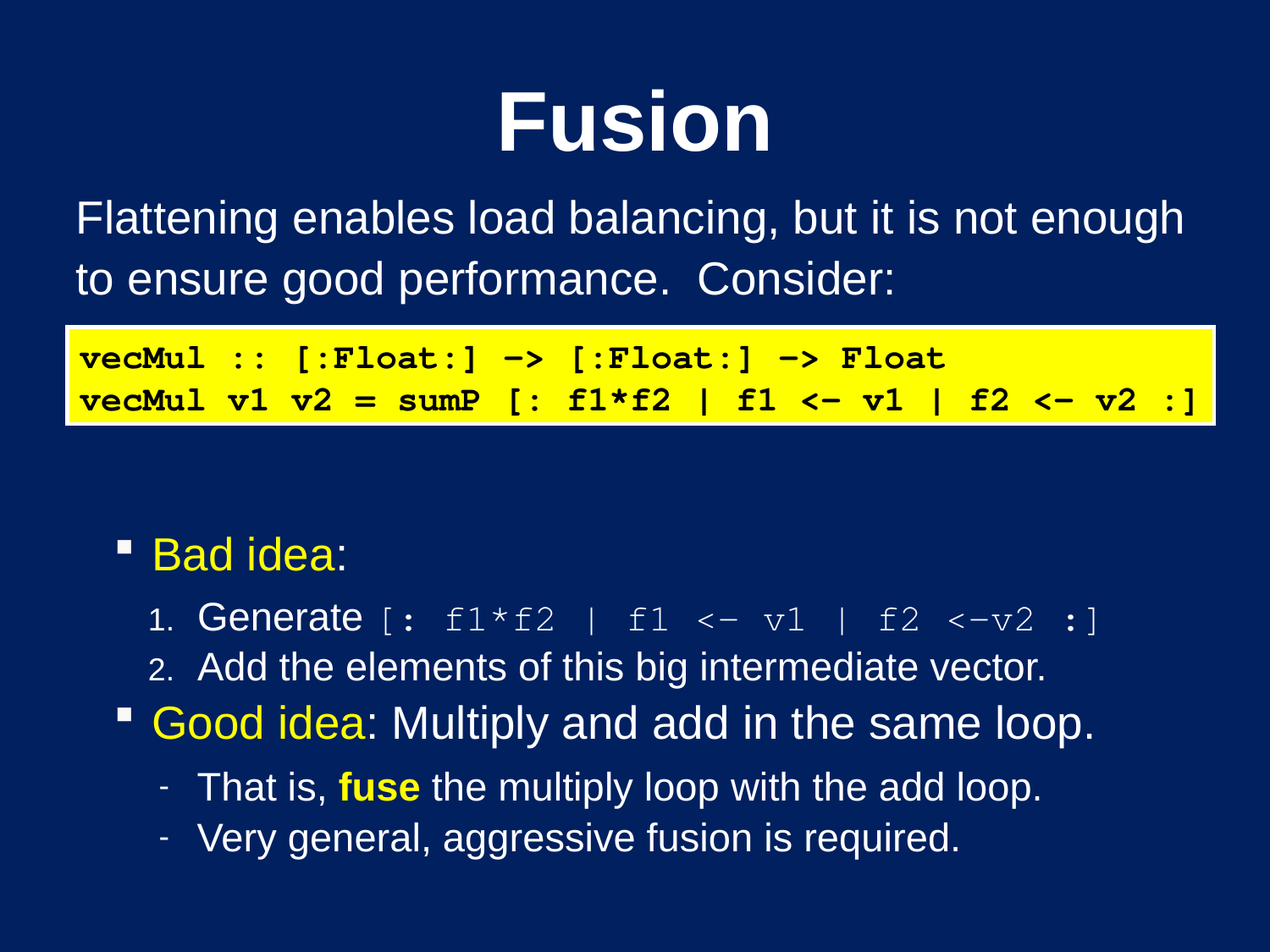

Fusion
Flattening enables load balancing, but it is not enough to ensure good performance.  Consider:

Bad idea:
Generate [: f1*f2 | f1 <- v1 | f2 <-v2 :]
Add the elements of this big intermediate vector.
Good idea: Multiply and add in the same loop.
That is, fuse the multiply loop with the add loop.
Very general, aggressive fusion is required.
vecMul :: [:Float:] -> [:Float:] -> Float
vecMul v1 v2 = sumP [: f1*f2 | f1 <- v1 | f2 <- v2 :]